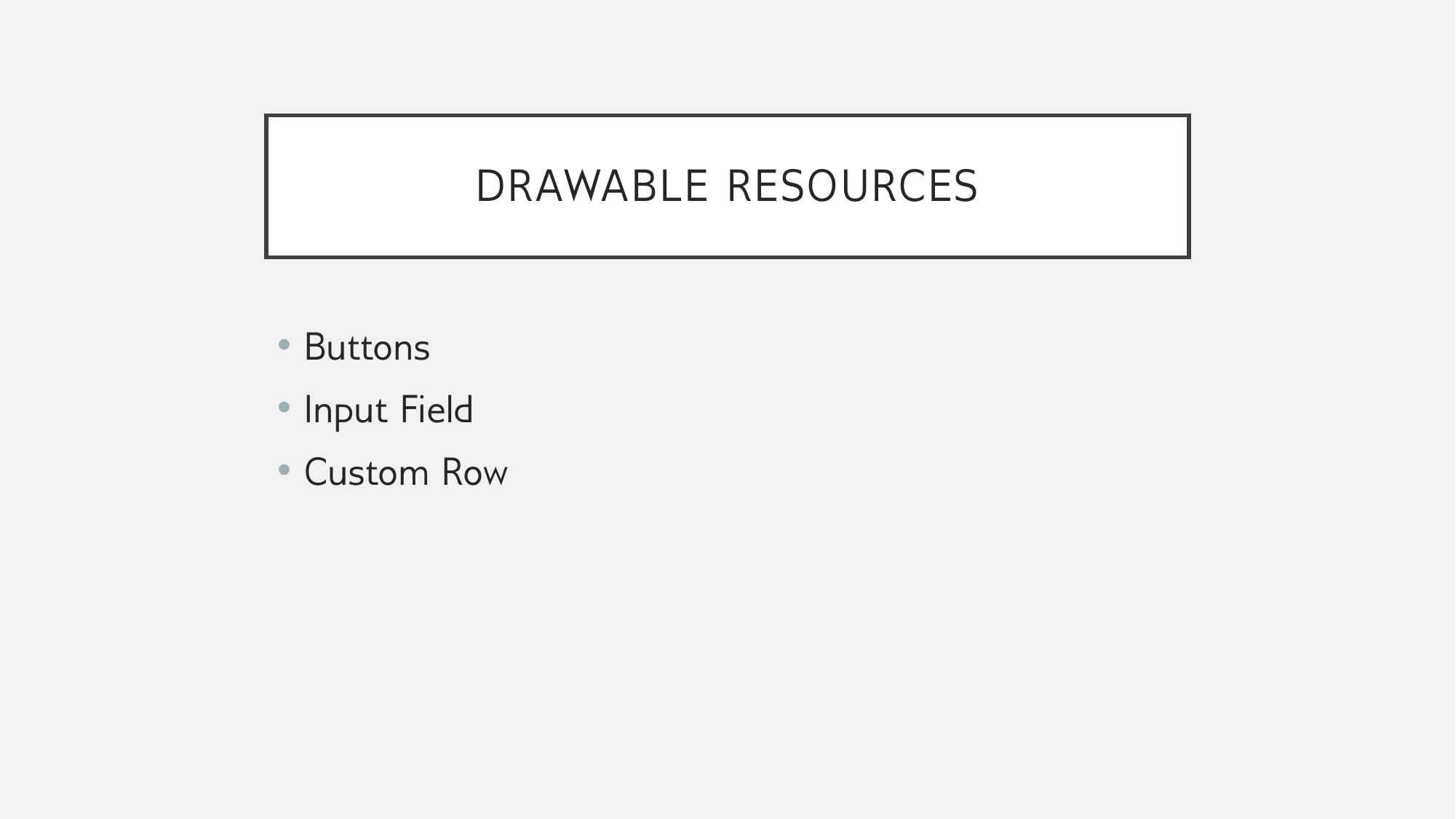

# DRAWABLE Resources
Buttons
Input Field
Custom Row